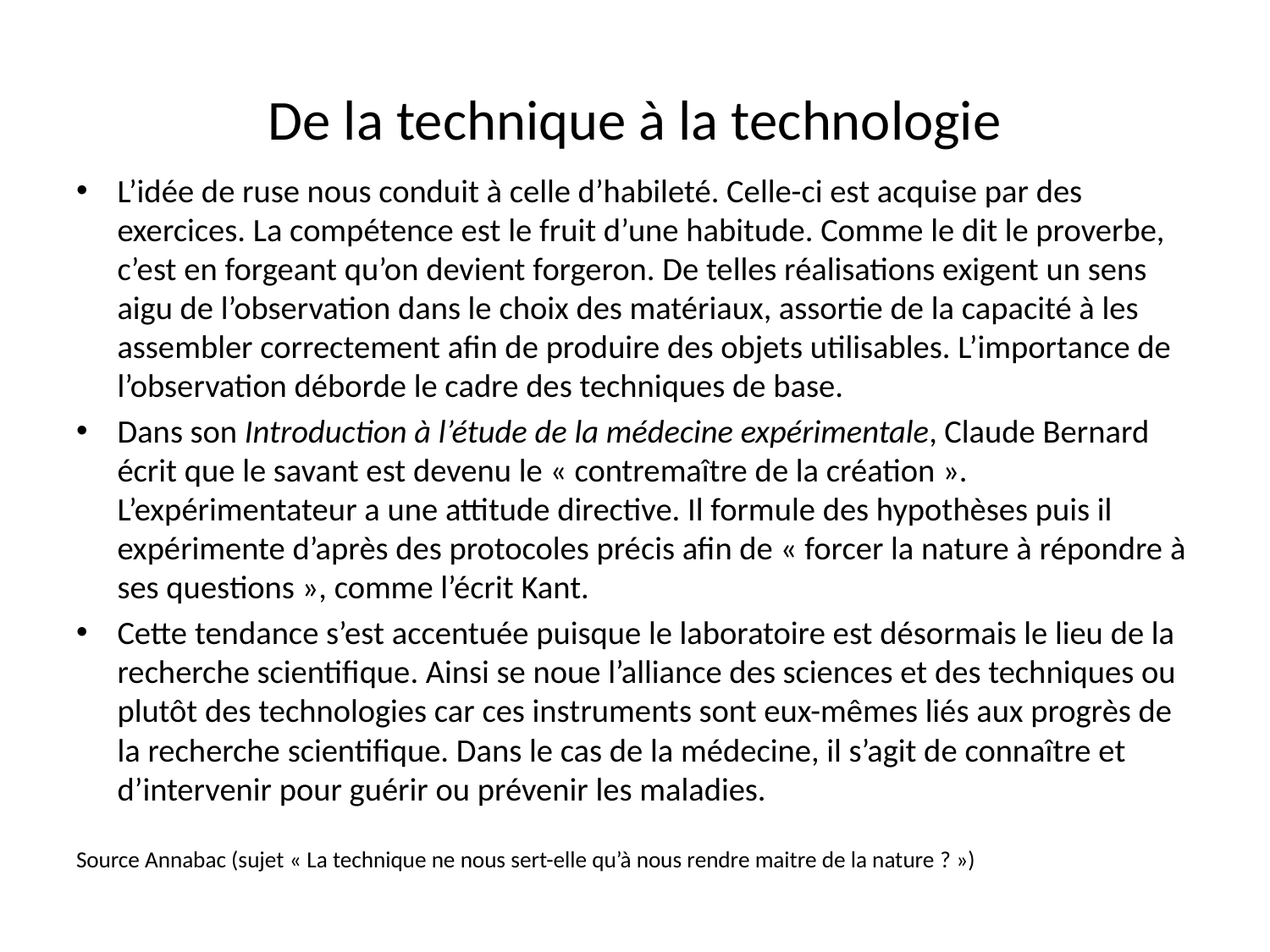

# De la technique à la technologie
L’idée de ruse nous conduit à celle d’habileté. Celle-ci est acquise par des exercices. La compétence est le fruit d’une habitude. Comme le dit le proverbe, c’est en forgeant qu’on devient forgeron. De telles réalisations exigent un sens aigu de l’observation dans le choix des matériaux, assortie de la capacité à les assembler correctement afin de produire des objets utilisables. L’importance de l’observation déborde le cadre des techniques de base.
Dans son Introduction à l’étude de la médecine expérimentale, Claude Bernard écrit que le savant est devenu le « contremaître de la création ». L’expérimentateur a une attitude directive. Il formule des hypothèses puis il expérimente d’après des protocoles précis afin de « forcer la nature à répondre à ses questions », comme l’écrit Kant.
Cette tendance s’est accentuée puisque le laboratoire est désormais le lieu de la recherche scientifique. Ainsi se noue l’alliance des sciences et des techniques ou plutôt des technologies car ces instruments sont eux-mêmes liés aux progrès de la recherche scientifique. Dans le cas de la médecine, il s’agit de connaître et d’intervenir pour guérir ou prévenir les maladies.

Source Annabac (sujet « La technique ne nous sert-elle qu’à nous rendre maitre de la nature ? »)